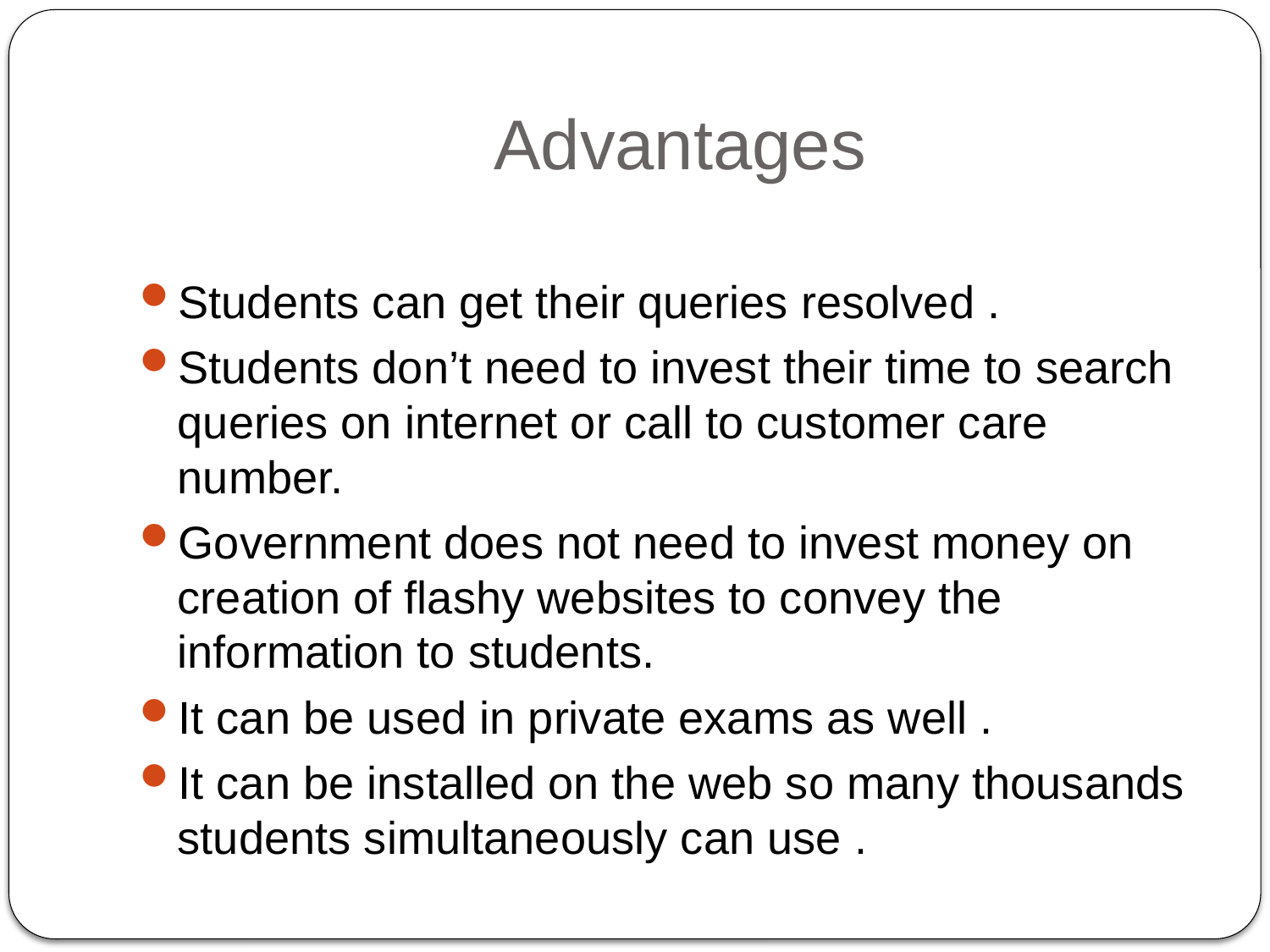

# Advantages

Students can get their queries resolved .
Students don’t need to invest their time to search queries on internet or call to customer care number.
Government does not need to invest money on creation of flashy websites to convey the information to students.
It can be used in private exams as well .
It can be installed on the web so many thousands students simultaneously can use .